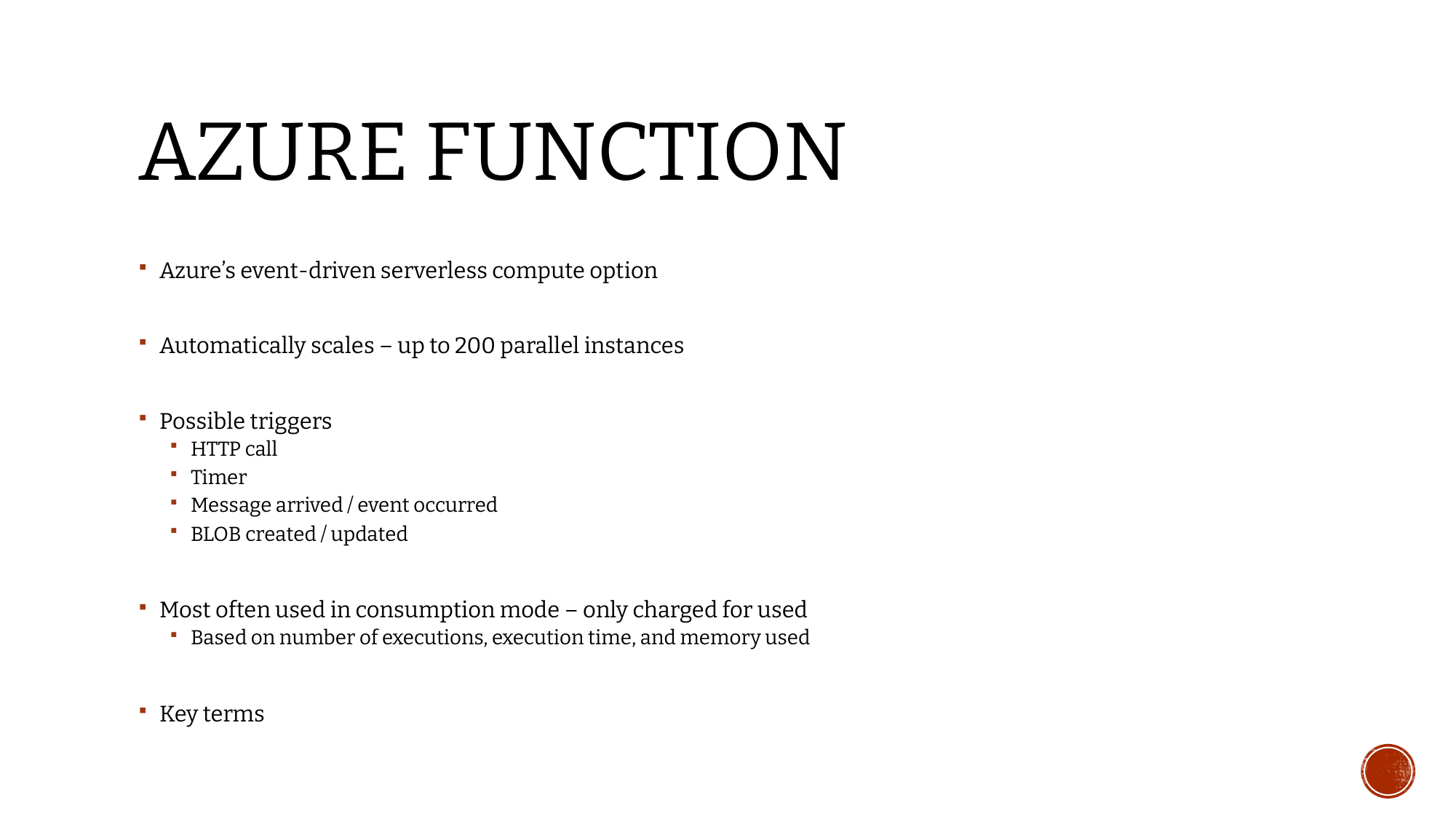

# Azure function
Azure’s event-driven serverless compute option

Automatically scales – up to 200 parallel instances

Possible triggers
HTTP call
Timer
Message arrived / event occurred
BLOB created / updated

Most often used in consumption mode – only charged for used
Based on number of executions, execution time, and memory used

Key terms